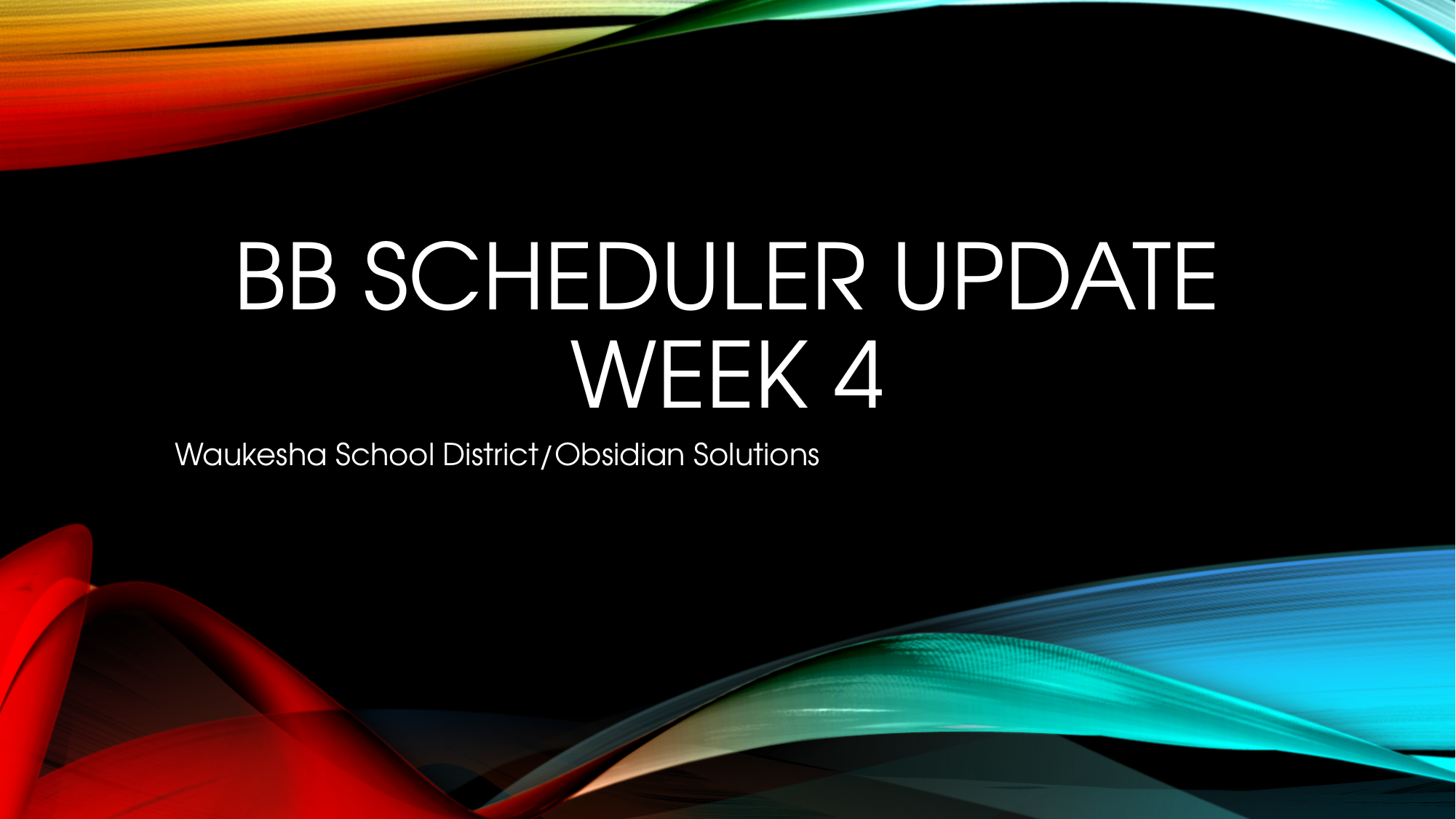

# BB Scheduler Update Week 4
Waukesha School District/Obsidian Solutions